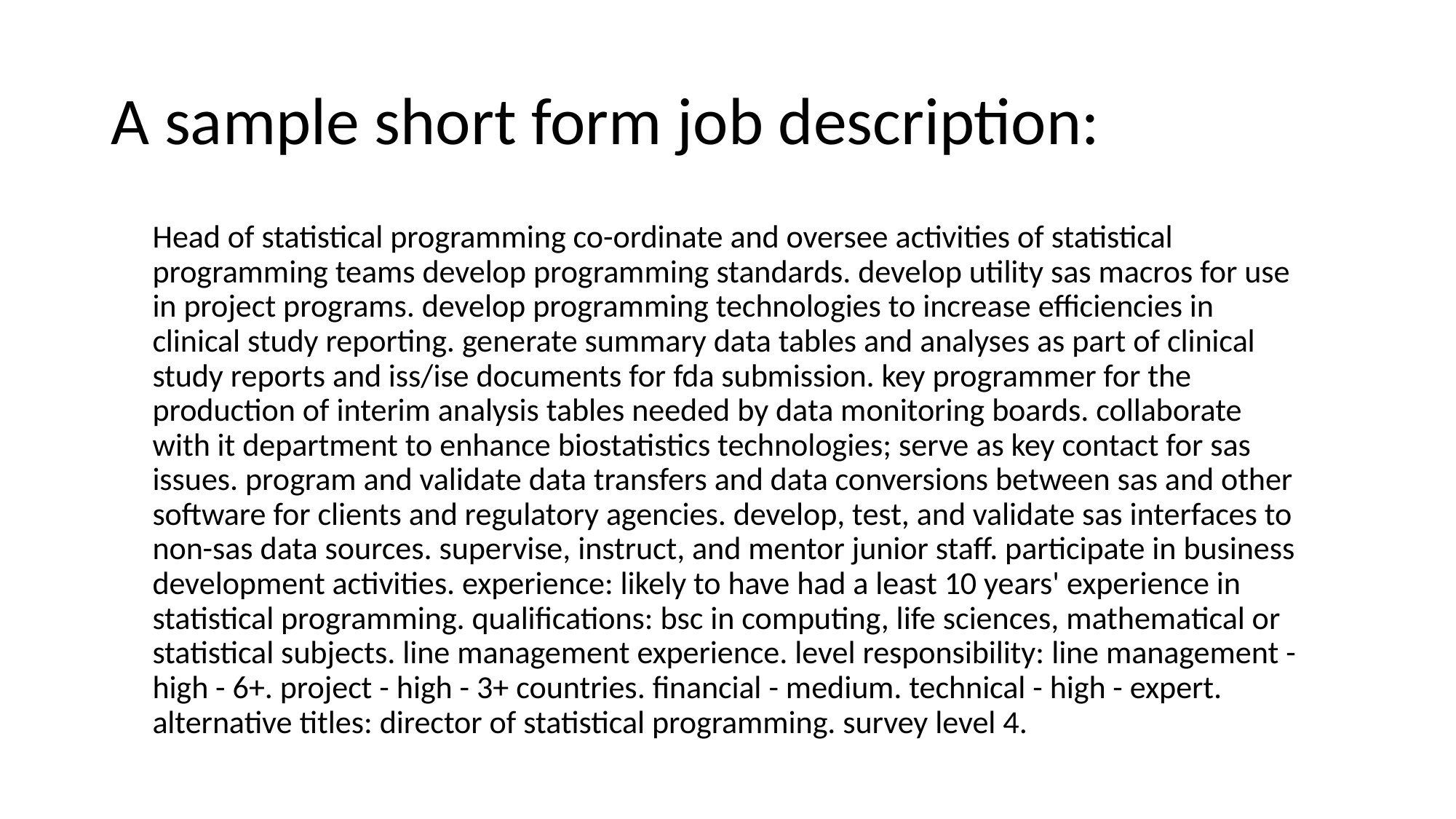

# A sample short form job description:
Head of statistical programming co-ordinate and oversee activities of statistical programming teams develop programming standards. develop utility sas macros for use in project programs. develop programming technologies to increase efficiencies in clinical study reporting. generate summary data tables and analyses as part of clinical study reports and iss/ise documents for fda submission. key programmer for the production of interim analysis tables needed by data monitoring boards. collaborate with it department to enhance biostatistics technologies; serve as key contact for sas issues. program and validate data transfers and data conversions between sas and other software for clients and regulatory agencies. develop, test, and validate sas interfaces to non-sas data sources. supervise, instruct, and mentor junior staff. participate in business development activities. experience: likely to have had a least 10 years' experience in statistical programming. qualifications: bsc in computing, life sciences, mathematical or statistical subjects. line management experience. level responsibility: line management - high - 6+. project - high - 3+ countries. financial - medium. technical - high - expert. alternative titles: director of statistical programming. survey level 4.